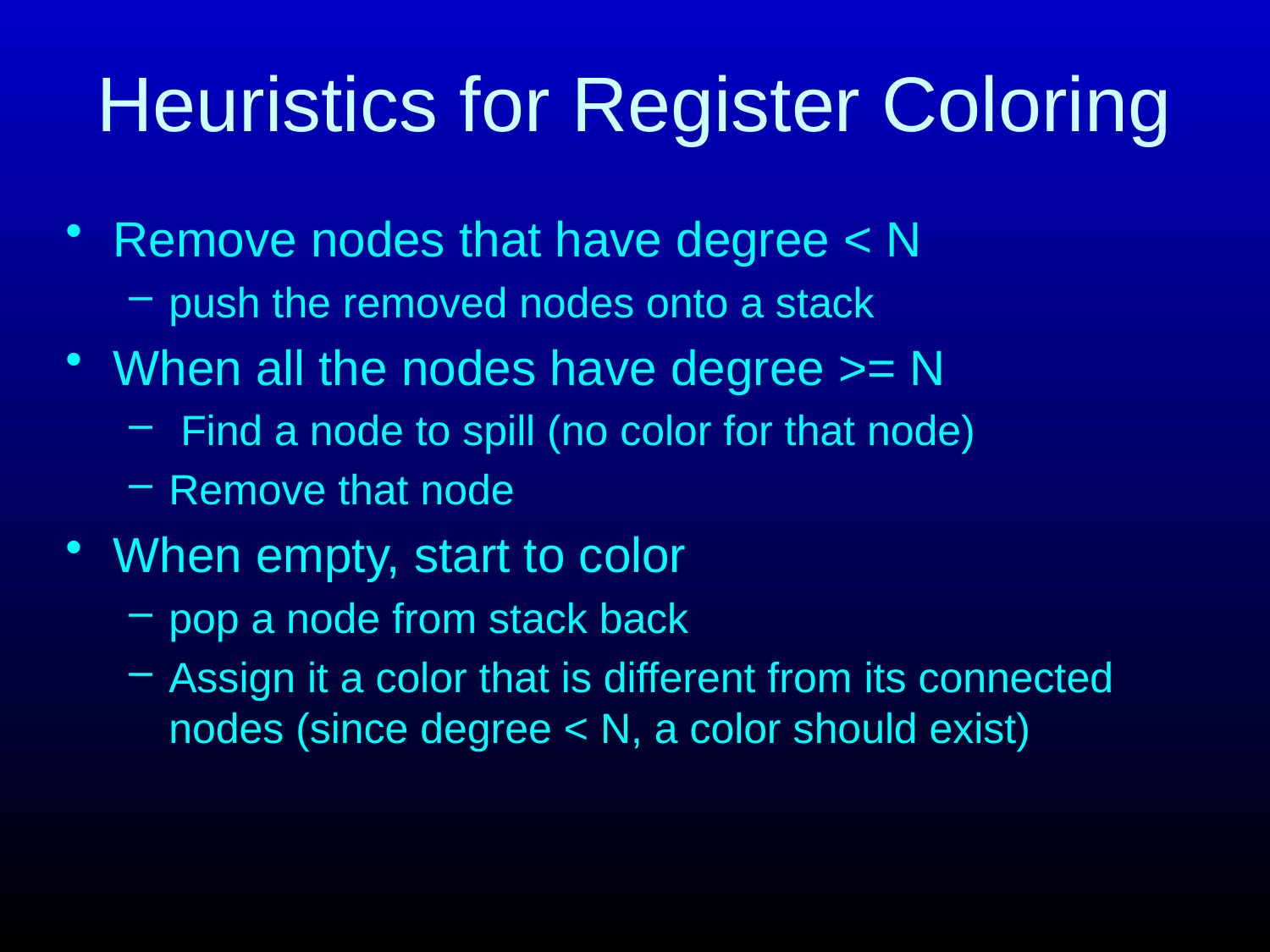

# Heuristics for Register Coloring
Remove nodes that have degree < N
push the removed nodes onto a stack
When all the nodes have degree >= N
 Find a node to spill (no color for that node)
Remove that node
When empty, start to color
pop a node from stack back
Assign it a color that is different from its connected nodes (since degree < N, a color should exist)